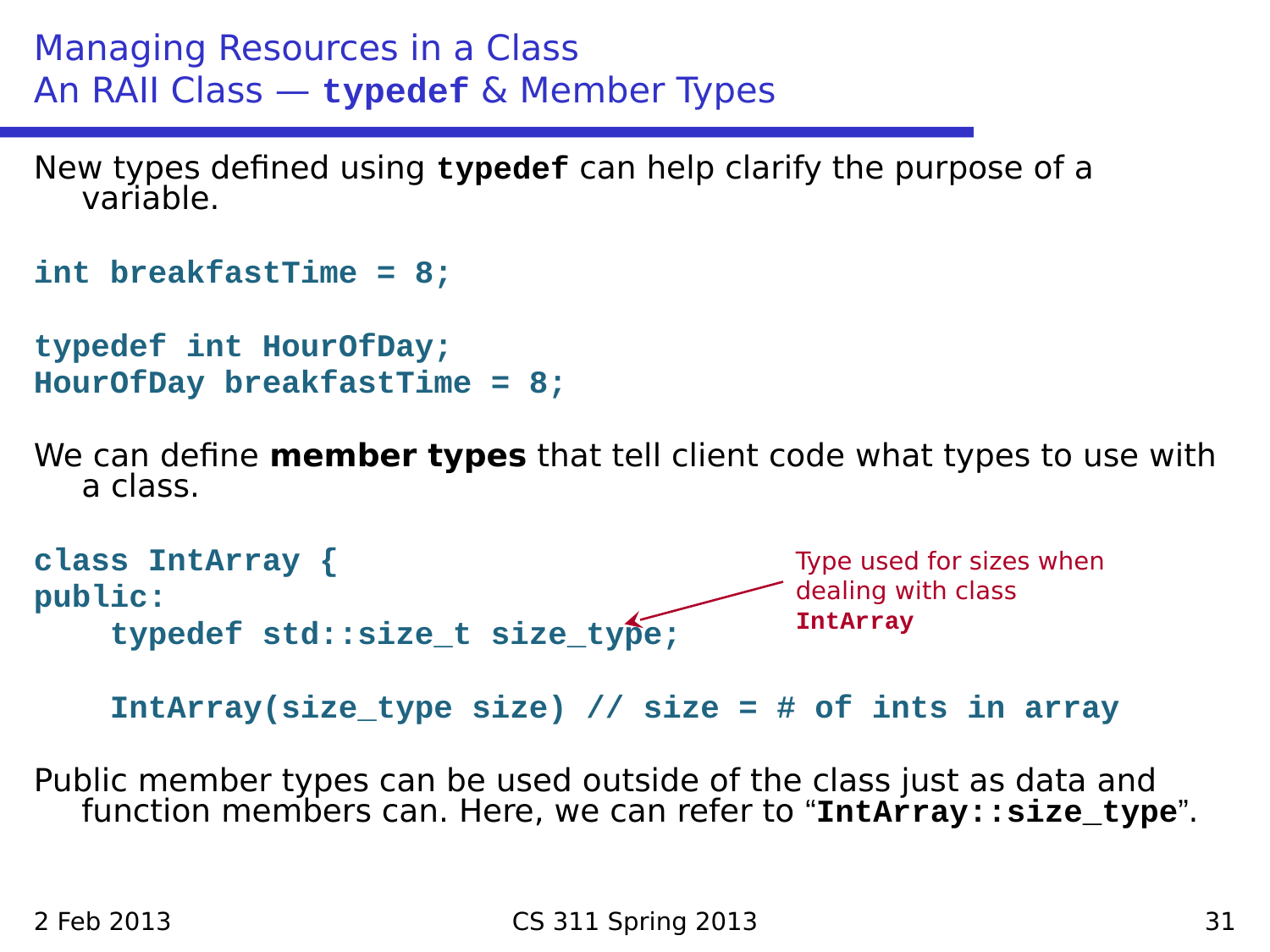

# Managing Resources in a Class An RAII Class — typedef & Member Types
New types defined using typedef can help clarify the purpose of a variable.

int breakfastTime = 8;

typedef int HourOfDay;
HourOfDay breakfastTime = 8;

We can define member types that tell client code what types to use with a class.

class IntArray {
public:
    typedef std::size_t size_type;

    IntArray(size_type size) // size = # of ints in array

Public member types can be used outside of the class just as data and function members can. Here, we can refer to “IntArray::size_type”.
Type used for sizes when dealing with class IntArray

2 Feb 2013
CS 311 Spring 2013
31